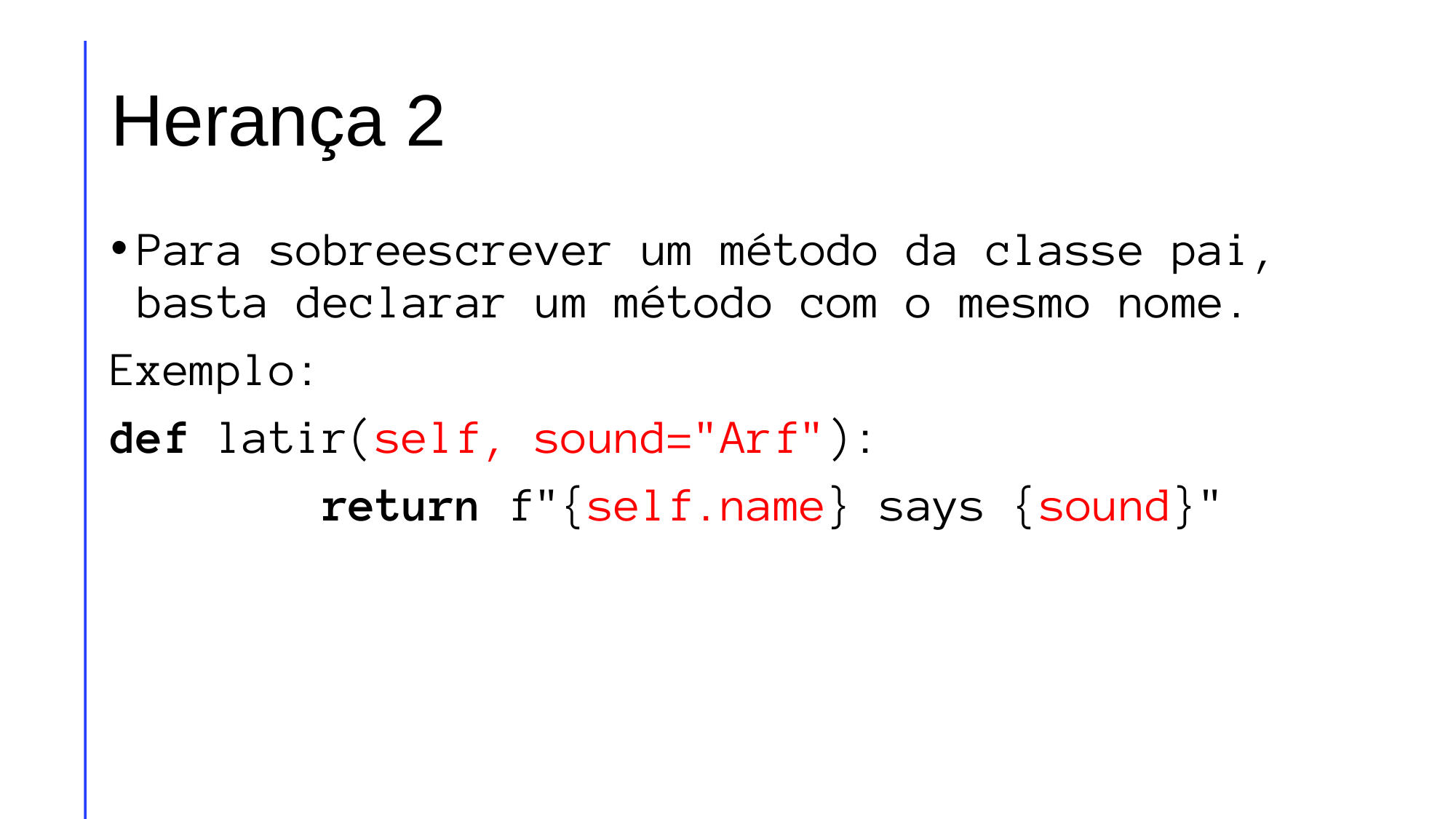

# Herança 2
Para sobreescrever um método da classe pai, basta declarar um método com o mesmo nome.
Exemplo:
def latir(self, sound="Arf"):
        return f"{self.name} says {sound}"